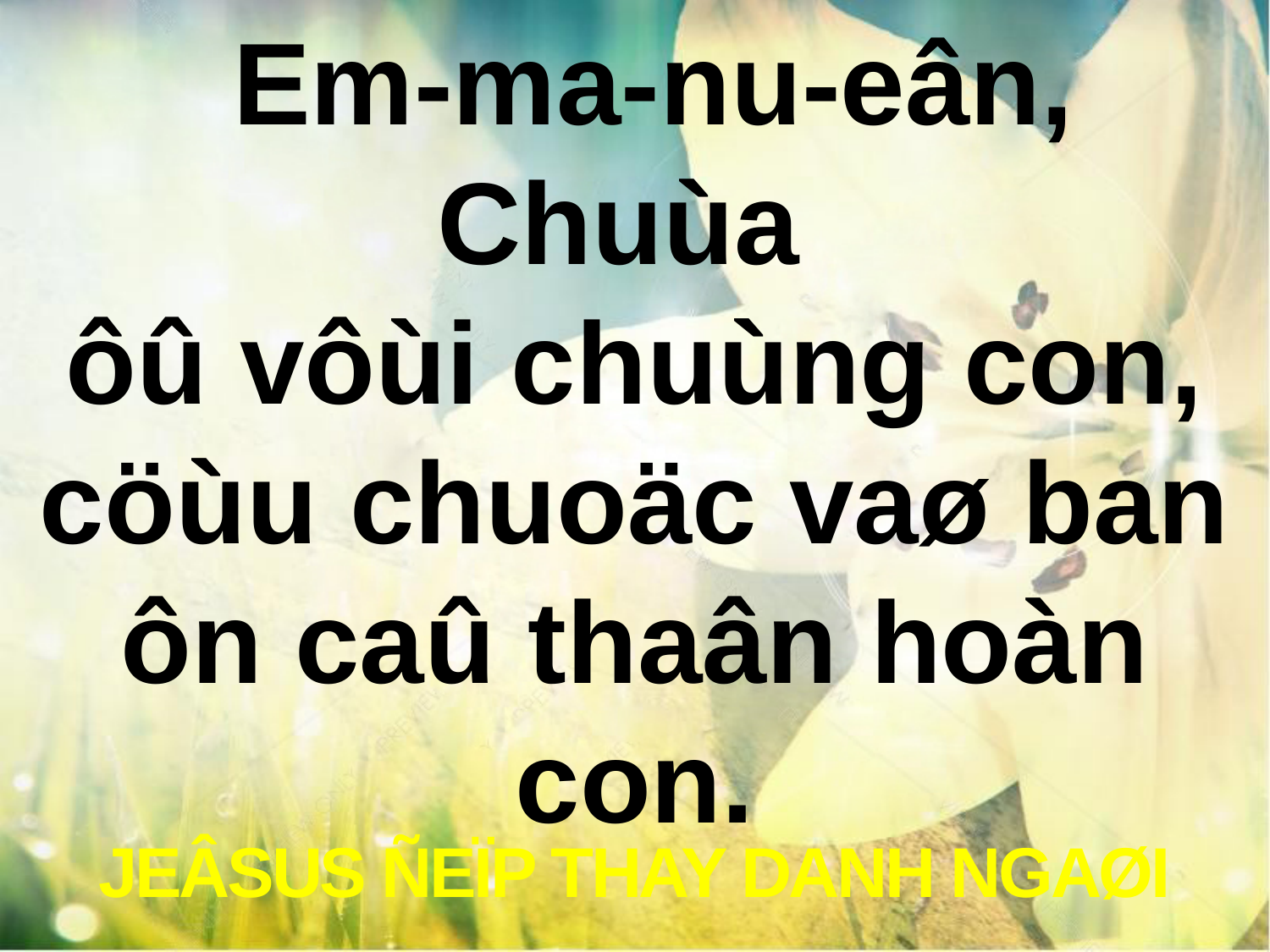

Em-ma-nu-eân, Chuùa
ôû vôùi chuùng con, cöùu chuoäc vaø ban ôn caû thaân hoàn con.
JEÂSUS ÑEÏP THAY DANH NGAØI